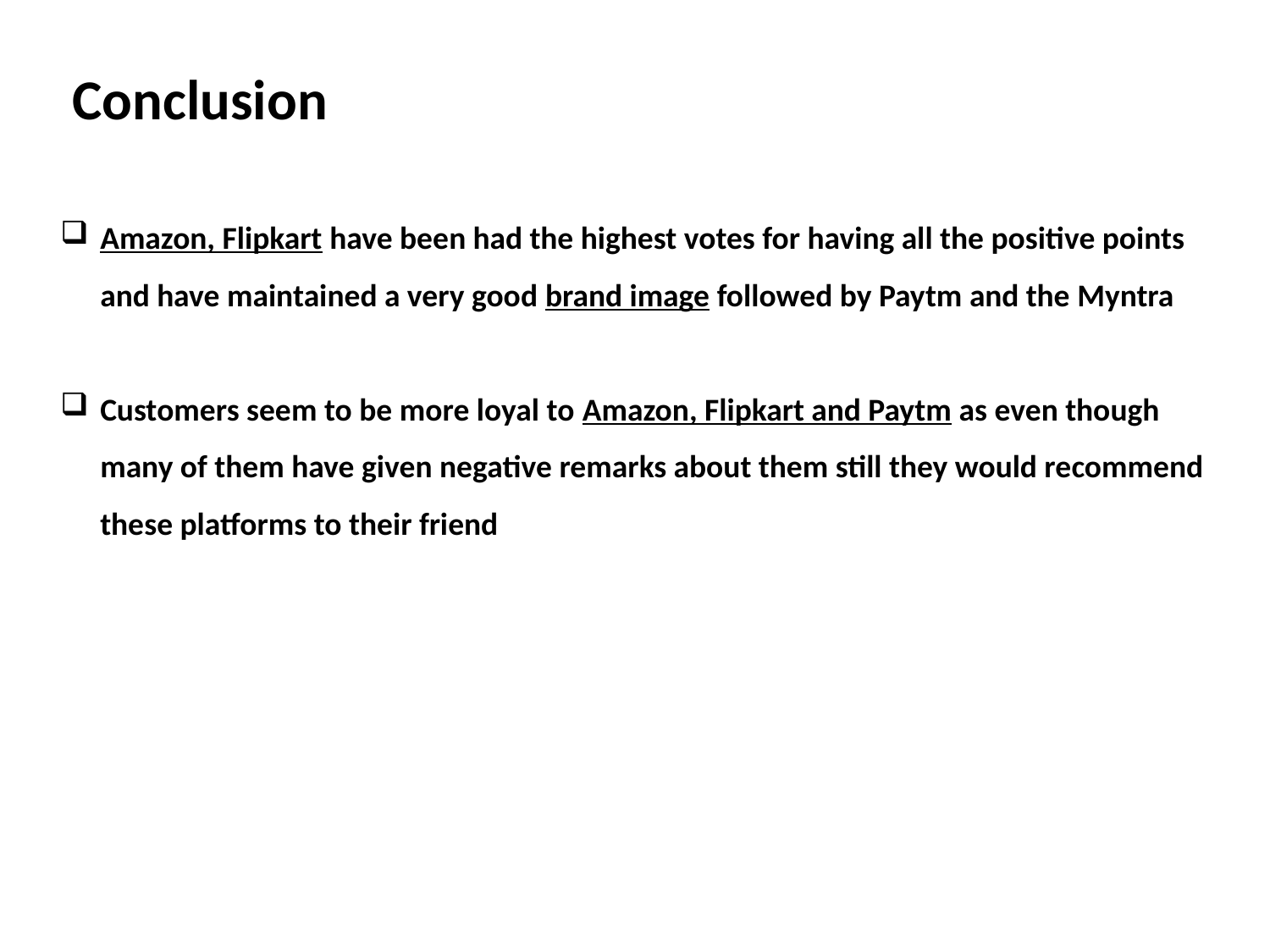

# Conclusion
Amazon, Flipkart have been had the highest votes for having all the positive points and have maintained a very good brand image followed by Paytm and the Myntra

Customers seem to be more loyal to Amazon, Flipkart and Paytm as even though many of them have given negative remarks about them still they would recommend these platforms to their friend